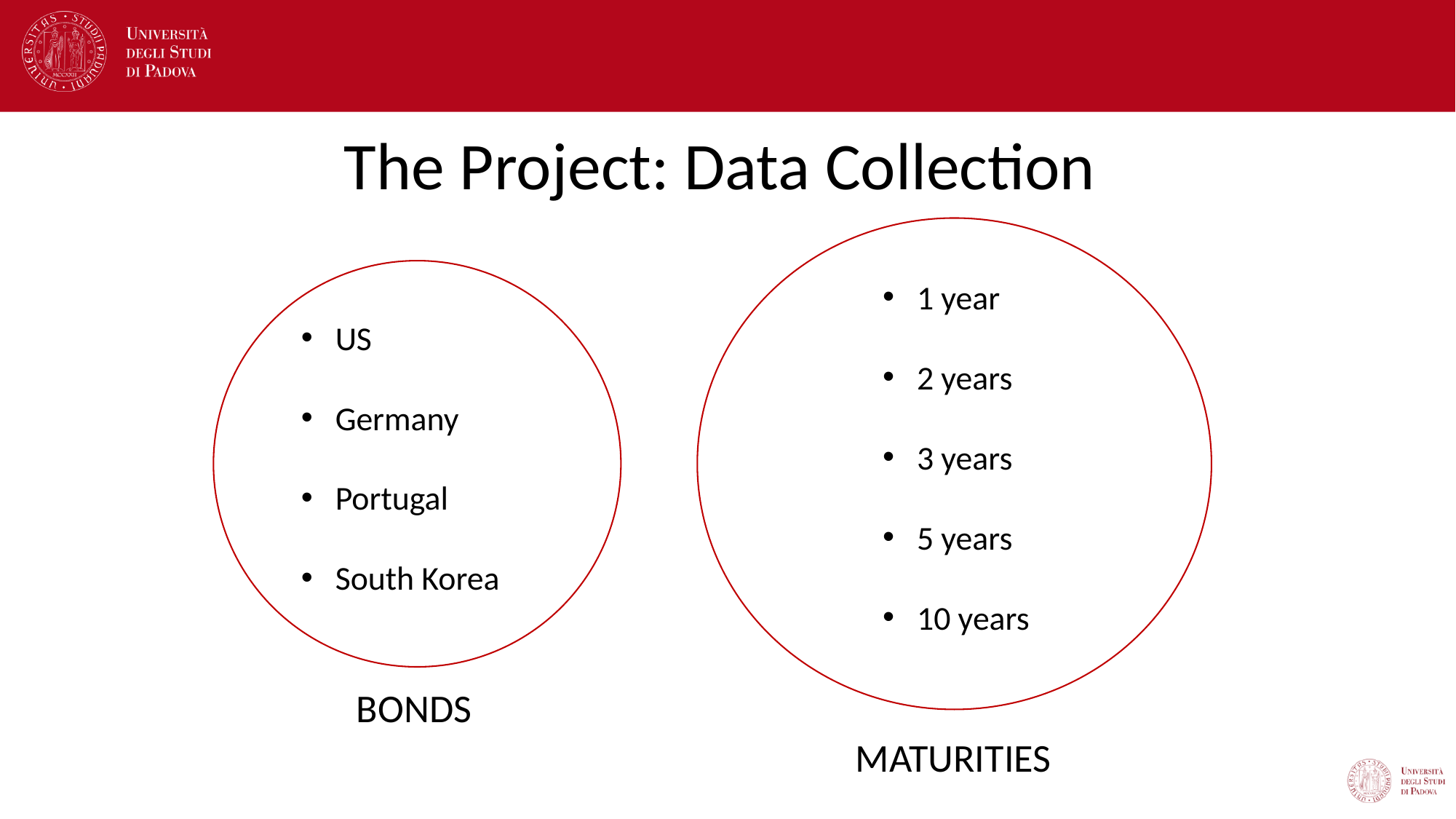

# The Project: Data Collection

1 year

2 years

3 years

5 years

10 years

US

Germany

Portugal

South Korea
BONDS
MATURITIES